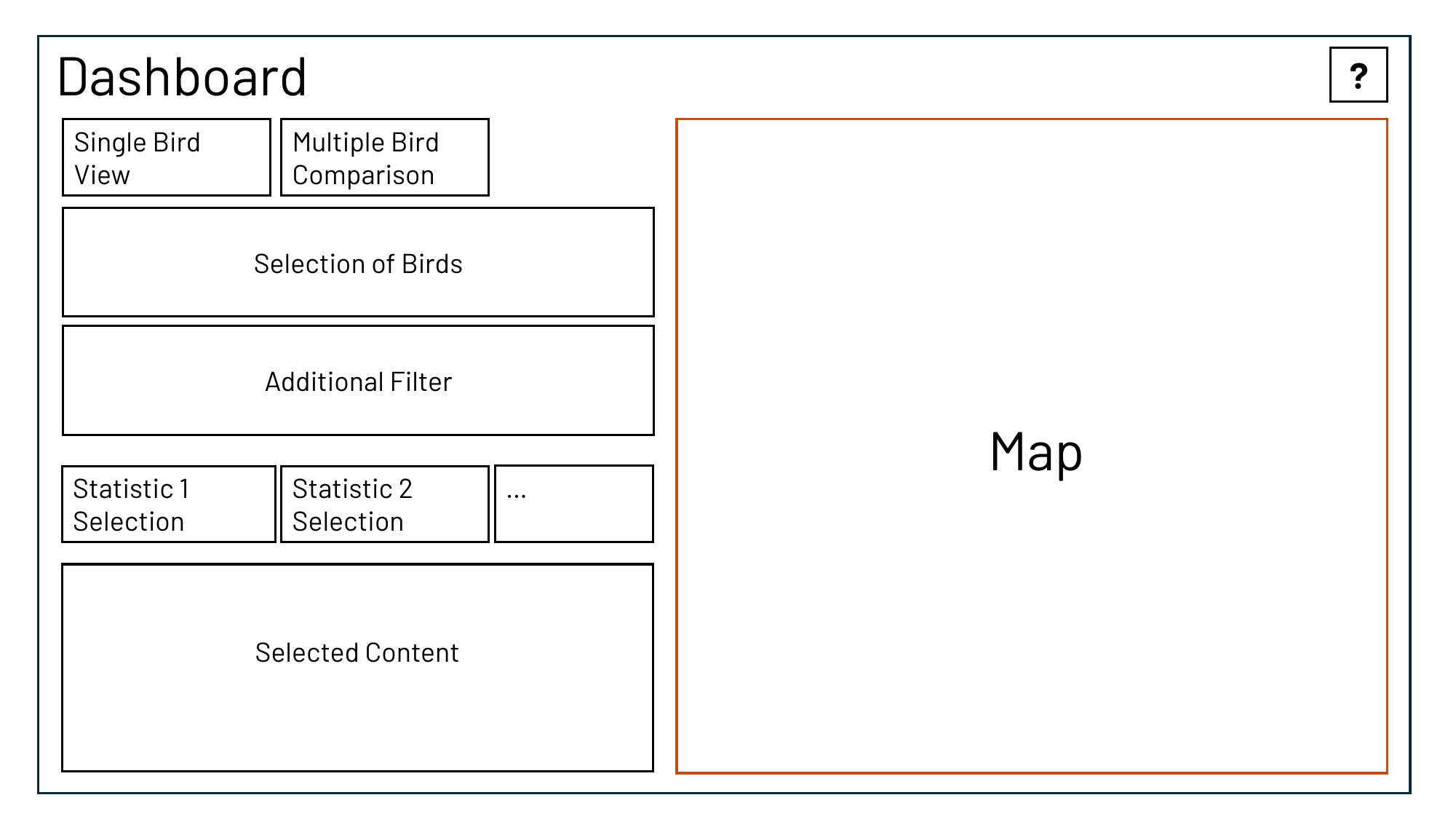

Dashboard
?

Map
Single Bird View
Multiple Bird Comparison

Selection of Birds

Additional Filter

…

Statistic 1
Selection
Statistic 2
Selection

Selected Content